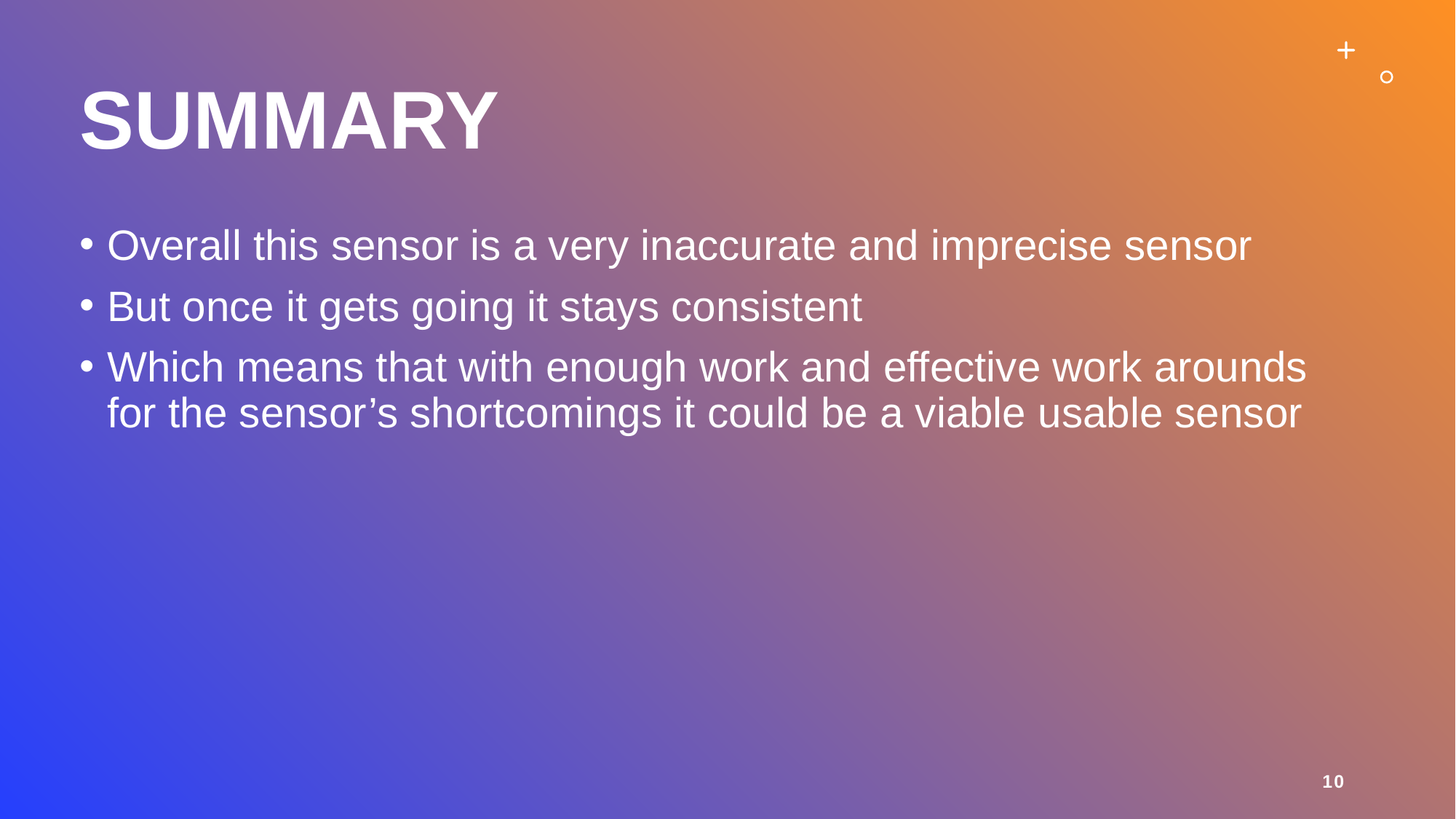

# Summary
Overall this sensor is a very inaccurate and imprecise sensor
But once it gets going it stays consistent
Which means that with enough work and effective work arounds for the sensor’s shortcomings it could be a viable usable sensor
10